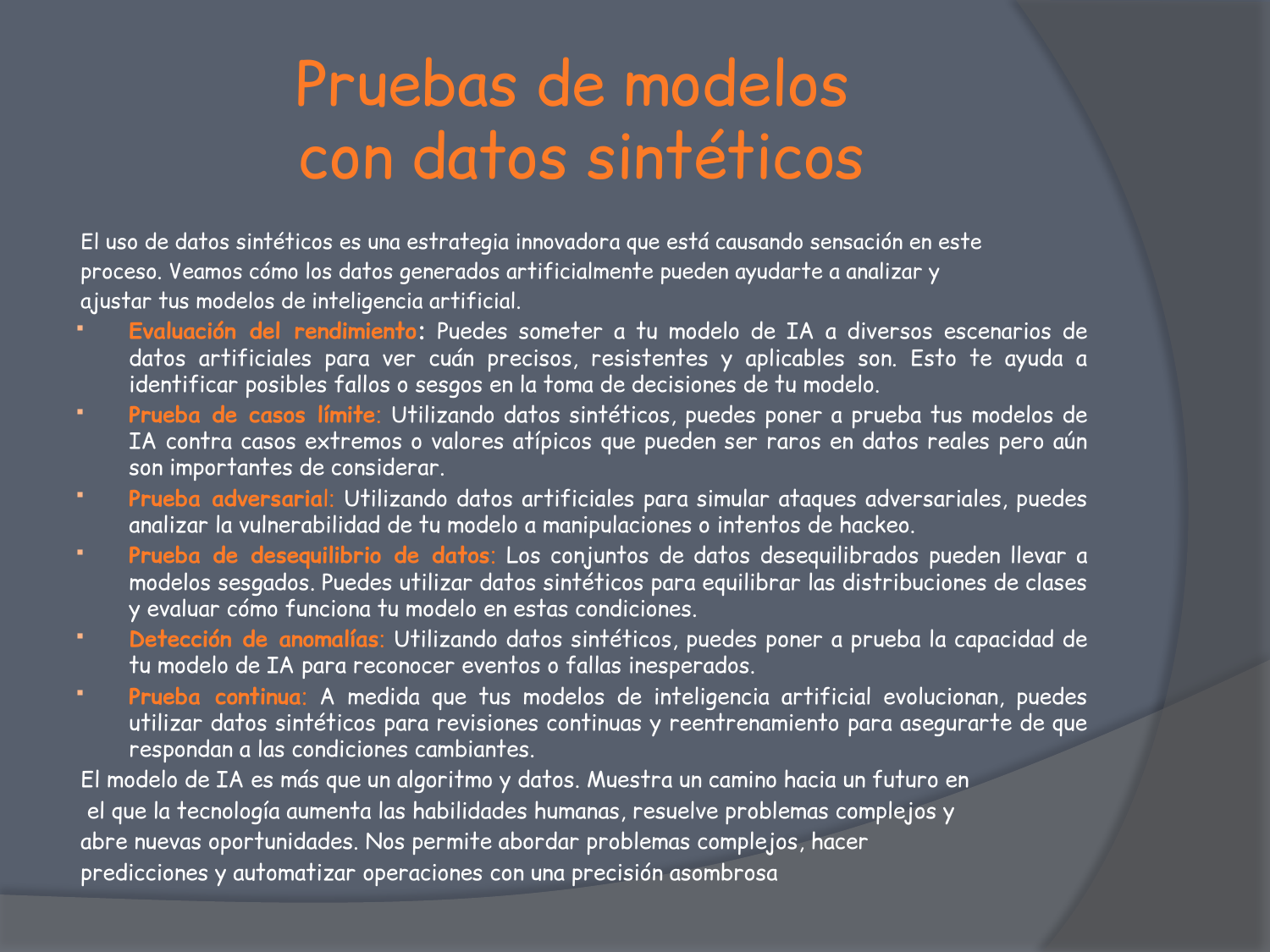

# Pruebas de modelos con datos sintéticos
El uso de datos sintéticos es una estrategia innovadora que está causando sensación en este
proceso. Veamos cómo los datos generados artificialmente pueden ayudarte a analizar y
ajustar tus modelos de inteligencia artificial.
Evaluación del rendimiento: Puedes someter a tu modelo de IA a diversos escenarios de datos artificiales para ver cuán precisos, resistentes y aplicables son. Esto te ayuda a identificar posibles fallos o sesgos en la toma de decisiones de tu modelo.
Prueba de casos límite: Utilizando datos sintéticos, puedes poner a prueba tus modelos de IA contra casos extremos o valores atípicos que pueden ser raros en datos reales pero aún son importantes de considerar.
Prueba adversarial: Utilizando datos artificiales para simular ataques adversariales, puedes analizar la vulnerabilidad de tu modelo a manipulaciones o intentos de hackeo.
Prueba de desequilibrio de datos: Los conjuntos de datos desequilibrados pueden llevar a modelos sesgados. Puedes utilizar datos sintéticos para equilibrar las distribuciones de clases y evaluar cómo funciona tu modelo en estas condiciones.
Detección de anomalías: Utilizando datos sintéticos, puedes poner a prueba la capacidad de tu modelo de IA para reconocer eventos o fallas inesperados.
Prueba continua: A medida que tus modelos de inteligencia artificial evolucionan, puedes utilizar datos sintéticos para revisiones continuas y reentrenamiento para asegurarte de que respondan a las condiciones cambiantes.
El modelo de IA es más que un algoritmo y datos. Muestra un camino hacia un futuro en
 el que la tecnología aumenta las habilidades humanas, resuelve problemas complejos y
abre nuevas oportunidades. Nos permite abordar problemas complejos, hacer
predicciones y automatizar operaciones con una precisión asombrosa